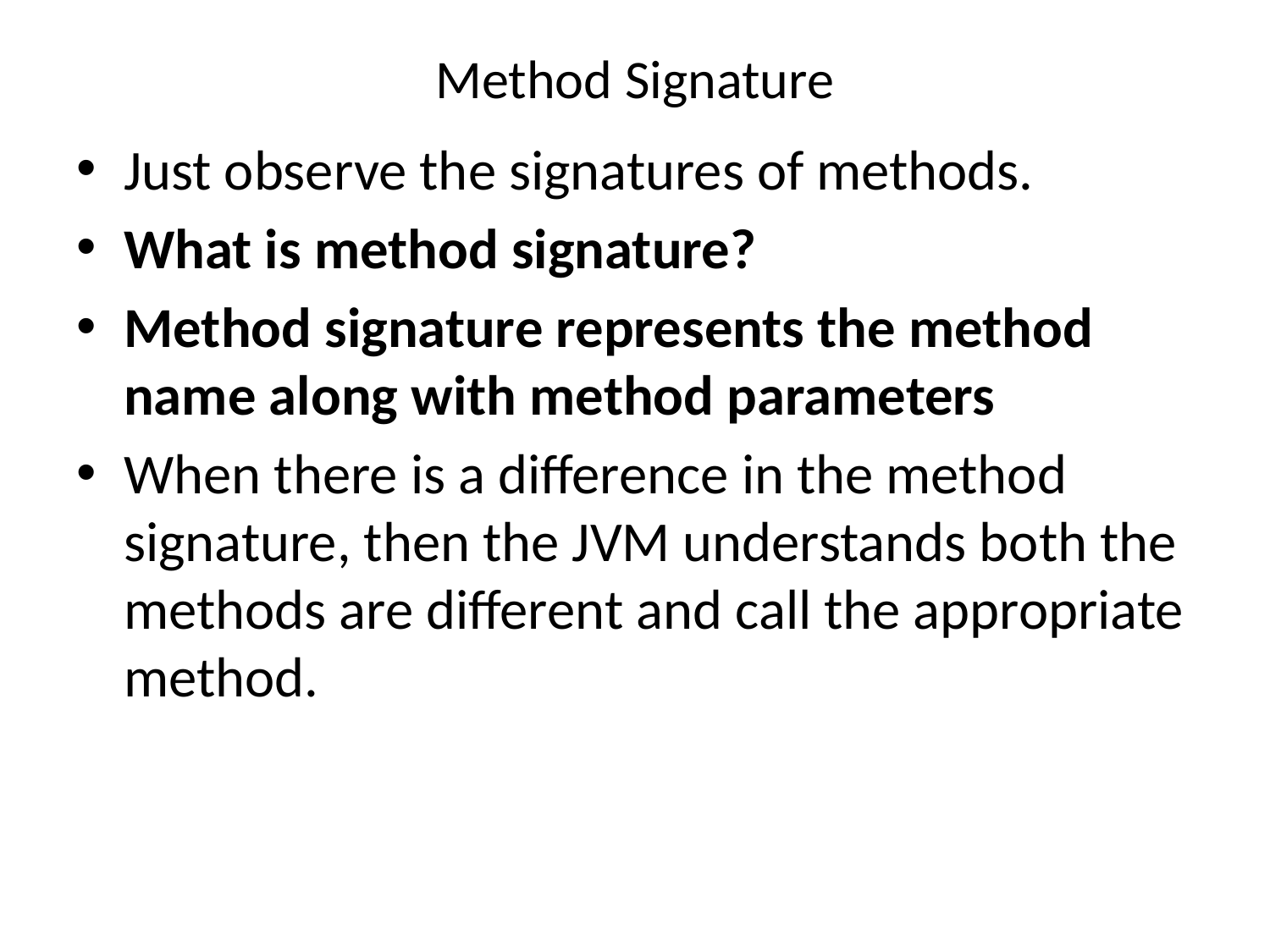

# Method Signature
Just observe the signatures of methods.
What is method signature?
Method signature represents the method name along with method parameters
When there is a difference in the method signature, then the JVM understands both the methods are different and call the appropriate method.